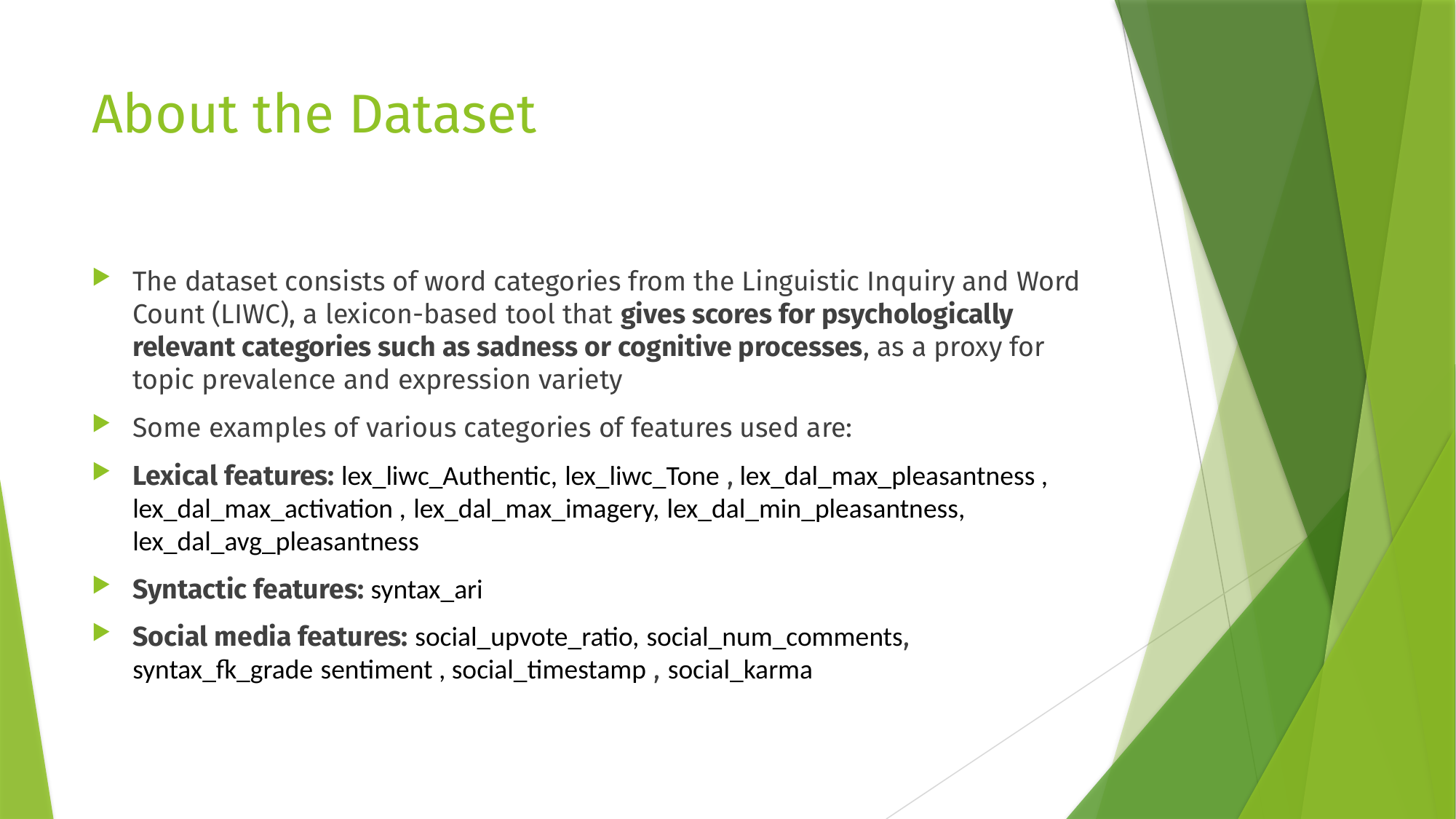

# About the Dataset
The dataset consists of word categories from the Linguistic Inquiry and Word Count (LIWC), a lexicon-based tool that gives scores for psychologically relevant categories such as sadness or cognitive processes, as a proxy for topic prevalence and expression variety
Some examples of various categories of features used are:
Lexical features: lex_liwc_Authentic, lex_liwc_Tone , lex_dal_max_pleasantness , lex_dal_max_activation , lex_dal_max_imagery, lex_dal_min_pleasantness, lex_dal_avg_pleasantness
Syntactic features: syntax_ari
Social media features: social_upvote_ratio, social_num_comments, syntax_fk_grade sentiment , social_timestamp , social_karma